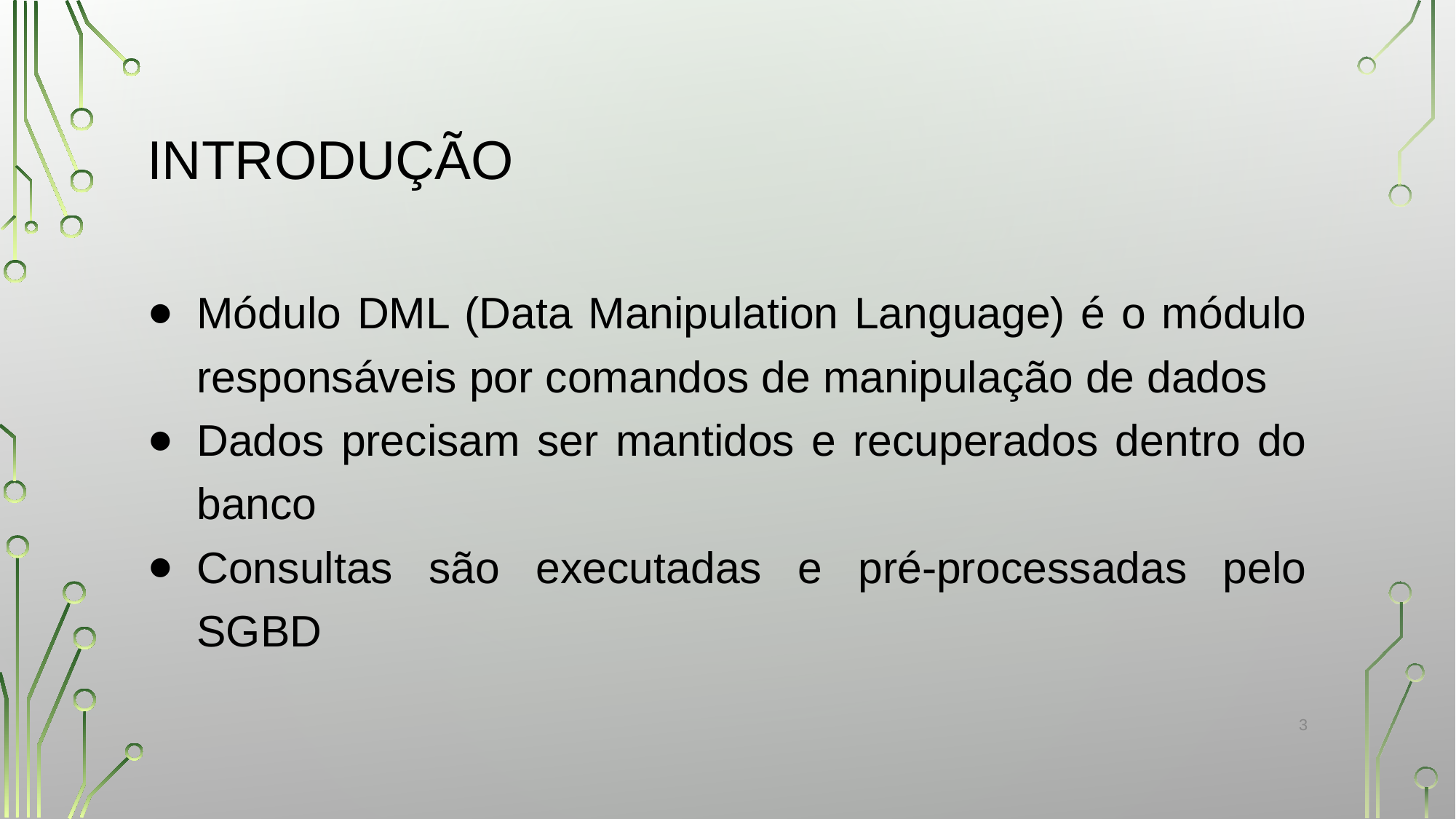

# INTRODUÇÃO
Módulo DML (Data Manipulation Language) é o módulo responsáveis por comandos de manipulação de dados
Dados precisam ser mantidos e recuperados dentro do banco
Consultas são executadas e pré-processadas pelo SGBD
3